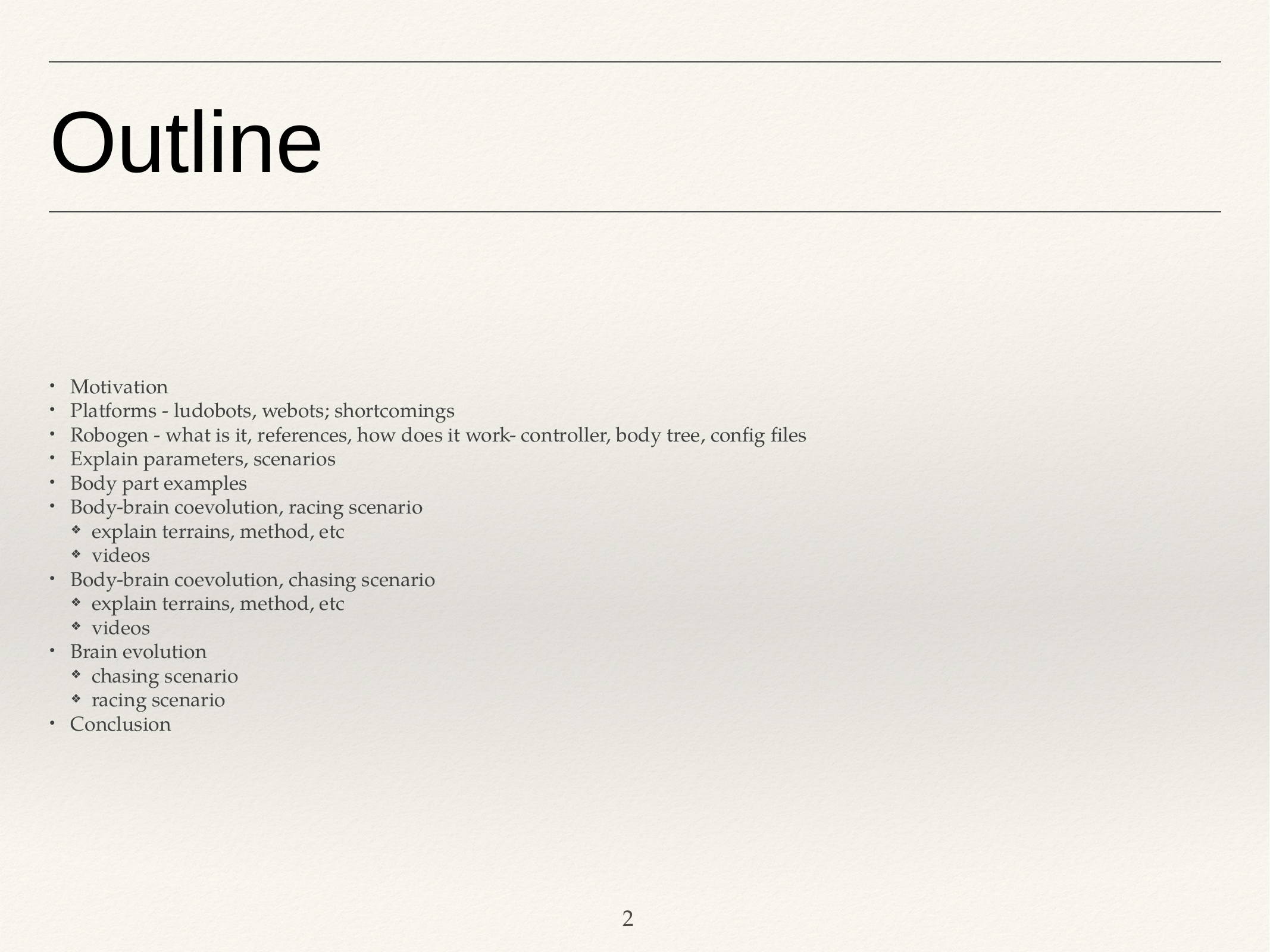

Outline
Motivation
Platforms - ludobots, webots; shortcomings
Robogen - what is it, references, how does it work- controller, body tree, config files
Explain parameters, scenarios
Body part examples
Body-brain coevolution, racing scenario
explain terrains, method, etc
videos
Body-brain coevolution, chasing scenario
explain terrains, method, etc
videos
Brain evolution
chasing scenario
racing scenario
Conclusion
2